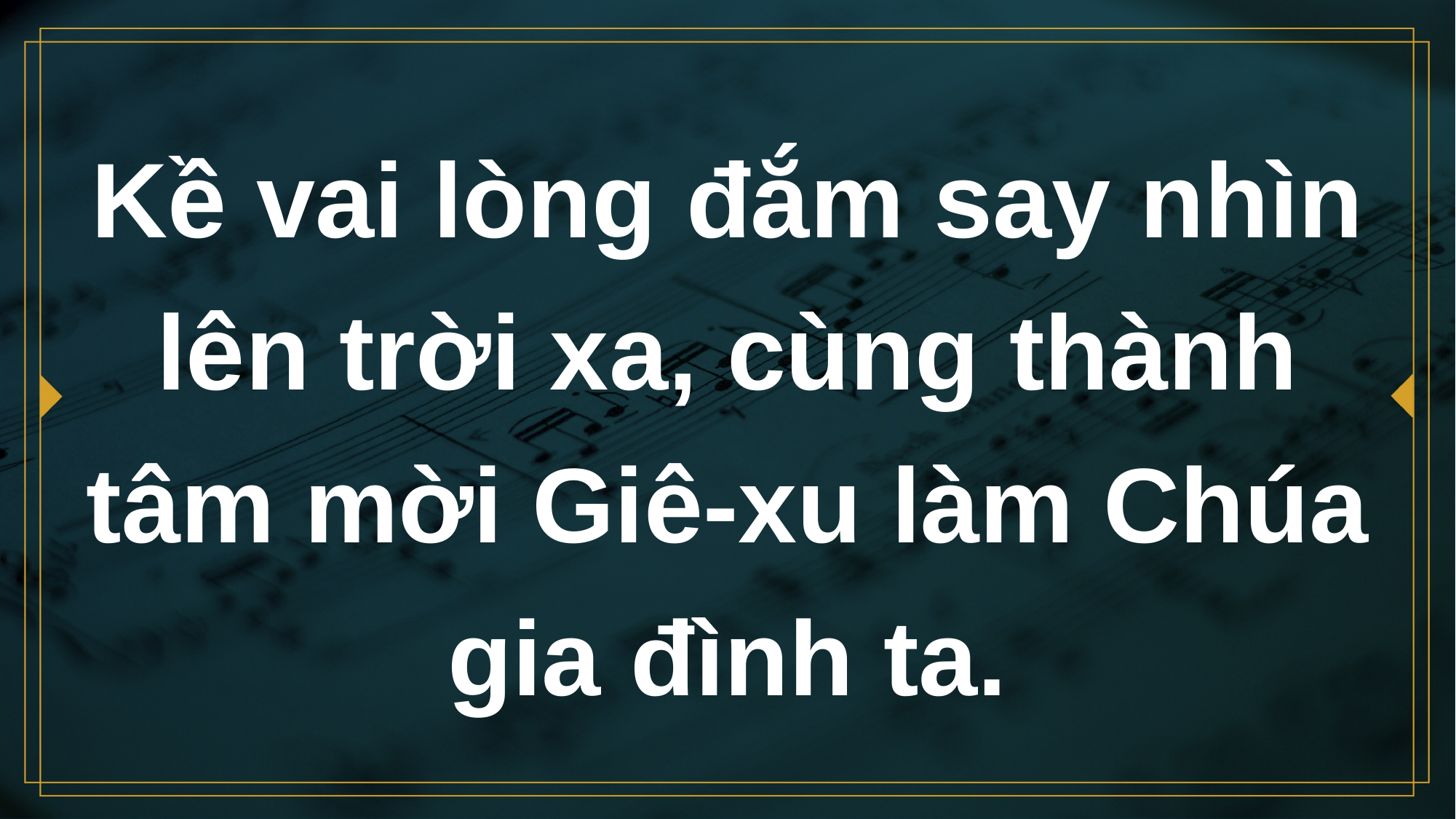

# Kề vai lòng đắm say nhìn lên trời xa, cùng thành tâm mời Giê-xu làm Chúa gia đình ta.